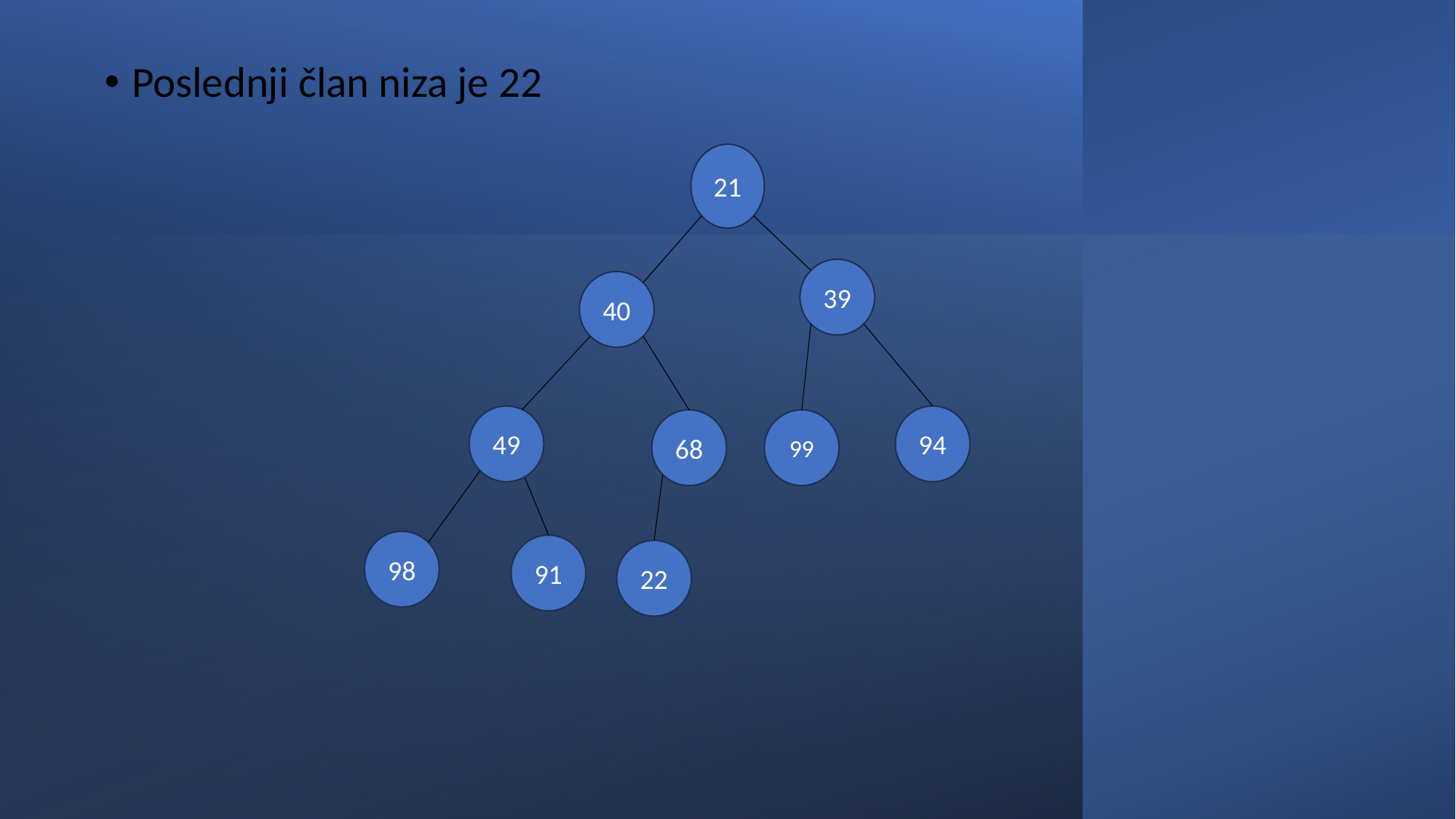

Poslednji član niza je 22
21
39
40
49
94
68
99
98
91
22